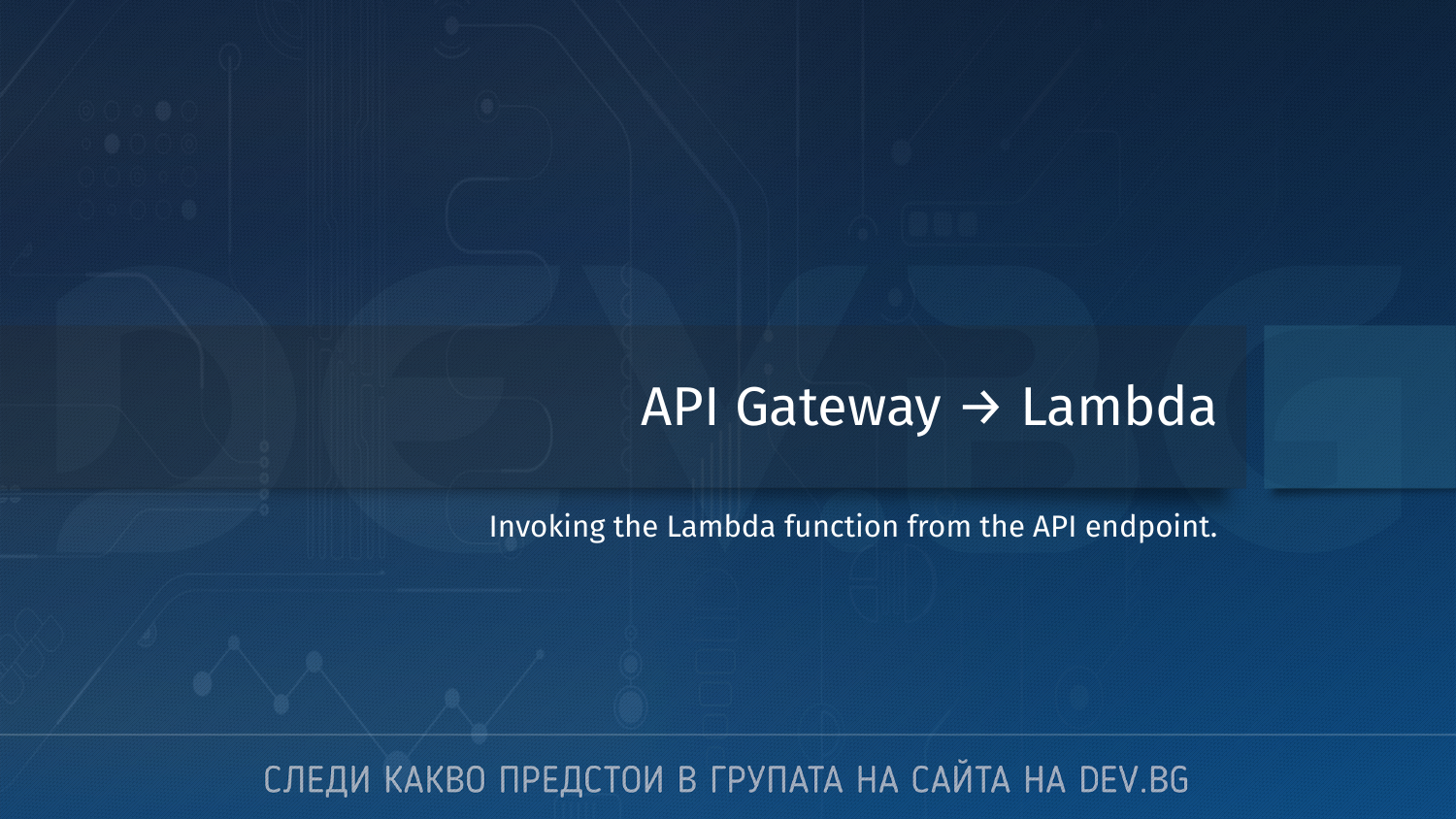

# API Gateway → Lambda
Invoking the Lambda function from the API endpoint.